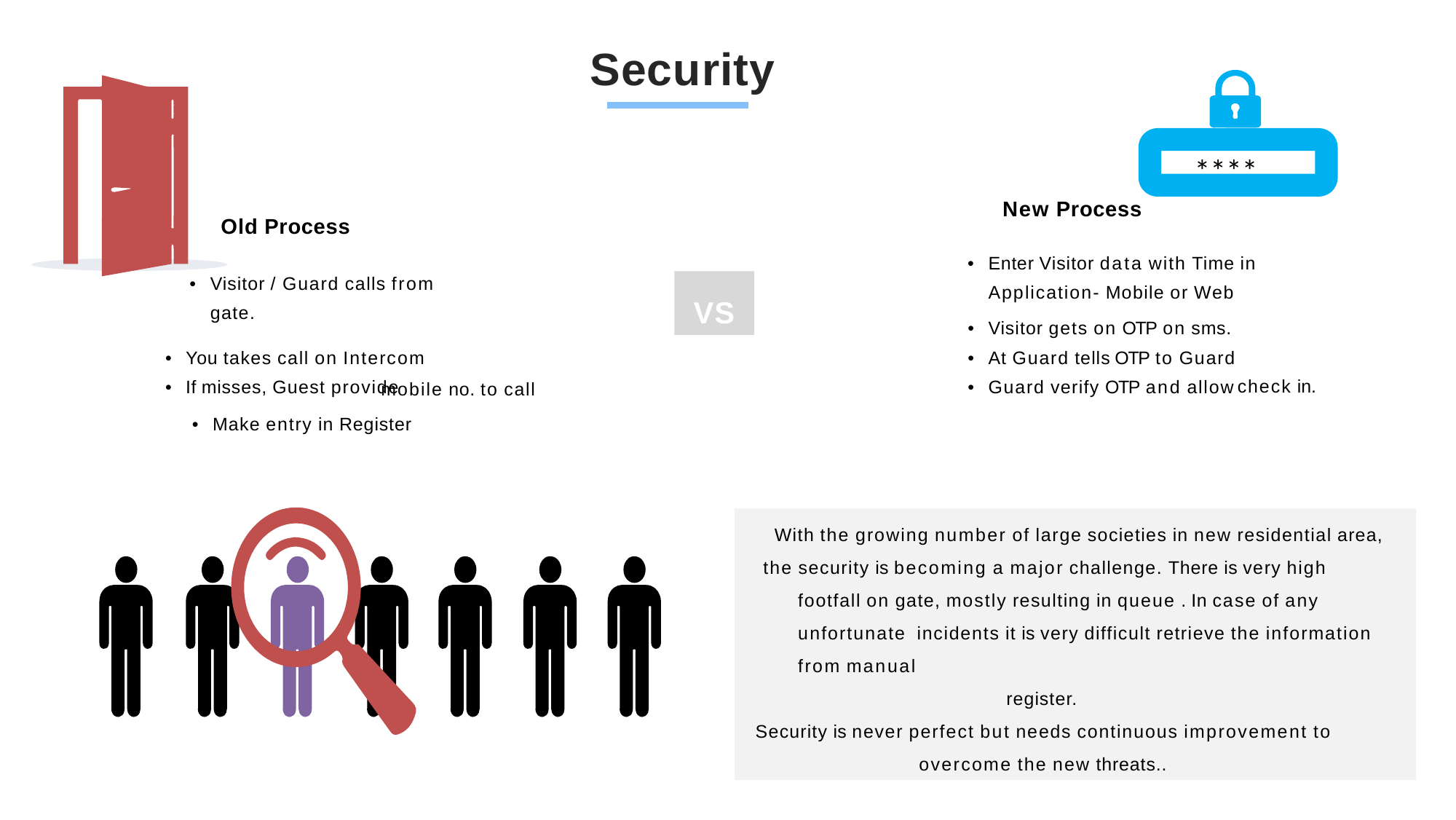

Security

****

New Process

Old Process

• Enter Visitor data with Time in Application- Mobile or Web

• Visitor / Guard calls from gate.

VS

• Visitor gets on OTP on sms.

• You takes call on Intercom • If misses, Guest provide

• At Guard tells OTP to Guard • Guard verify OTP and allow

check in.

mobile no. to call

• Make entry in Register

With the growing number of large societies in new residential area,
the security is becoming a major challenge. There is very high footfall on gate, mostly resulting in queue . In case of any unfortunate incidents it is very difficult retrieve the information from manual
register.
Security is never perfect but needs continuous improvement to
overcome the new threats..